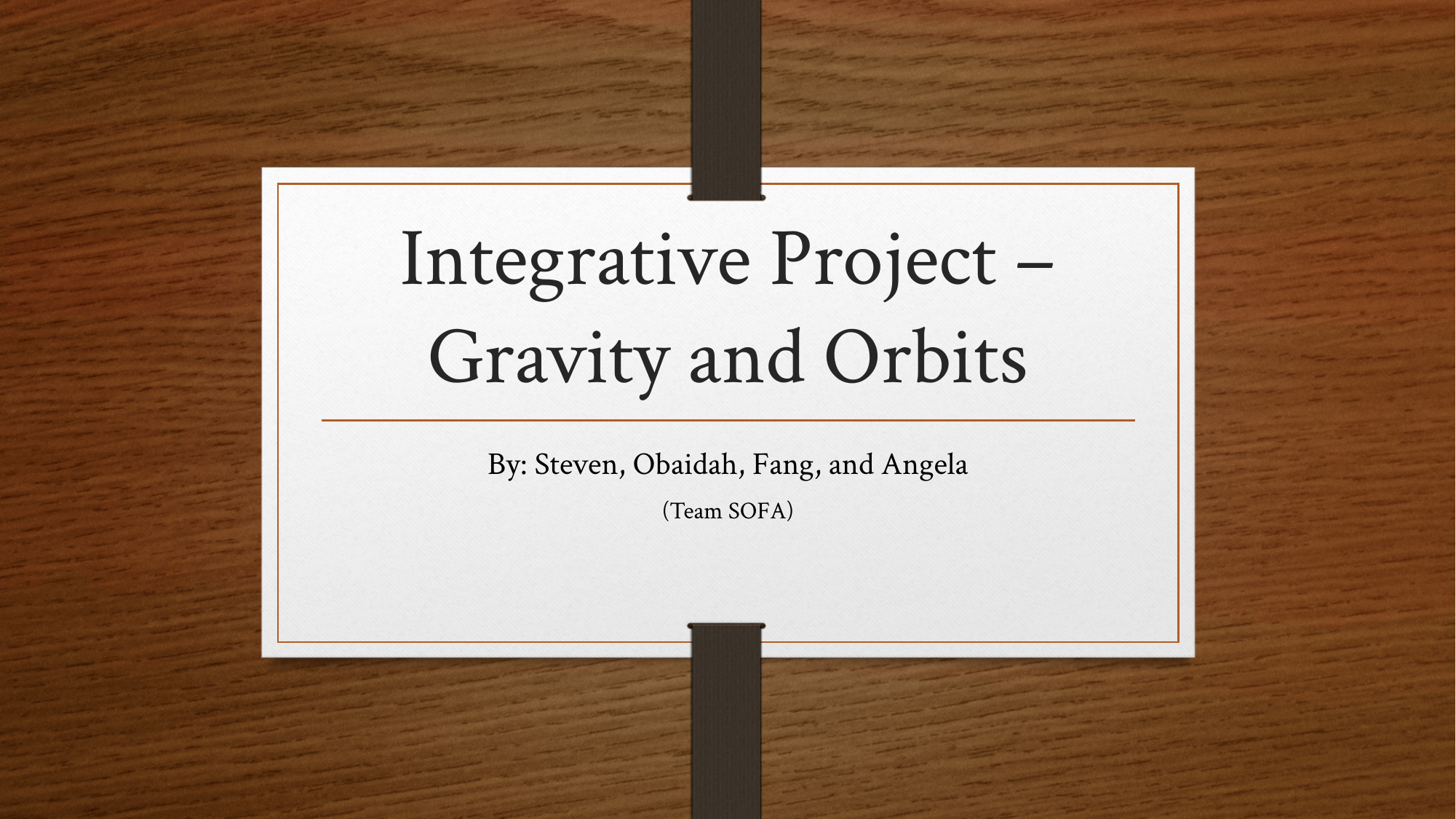

# Integrative Project – Gravity and Orbits
By: Steven, Obaidah, Fang, and Angela
(Team SOFA)